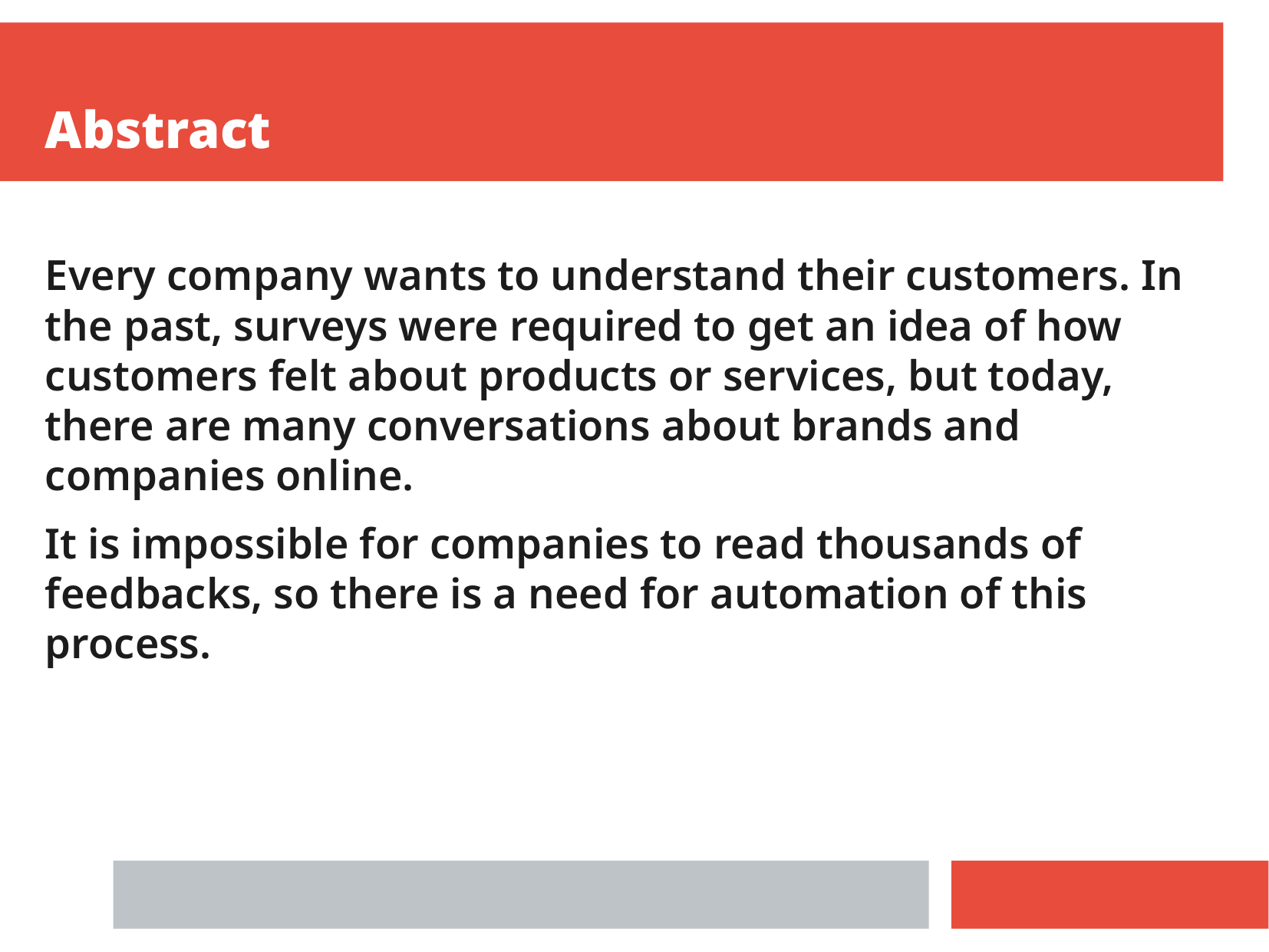

Abstract
Every company wants to understand their customers. In the past, surveys were required to get an idea of how customers felt about products or services, but today, there are many conversations about brands and companies online.
It is impossible for companies to read thousands of feedbacks, so there is a need for automation of this process.